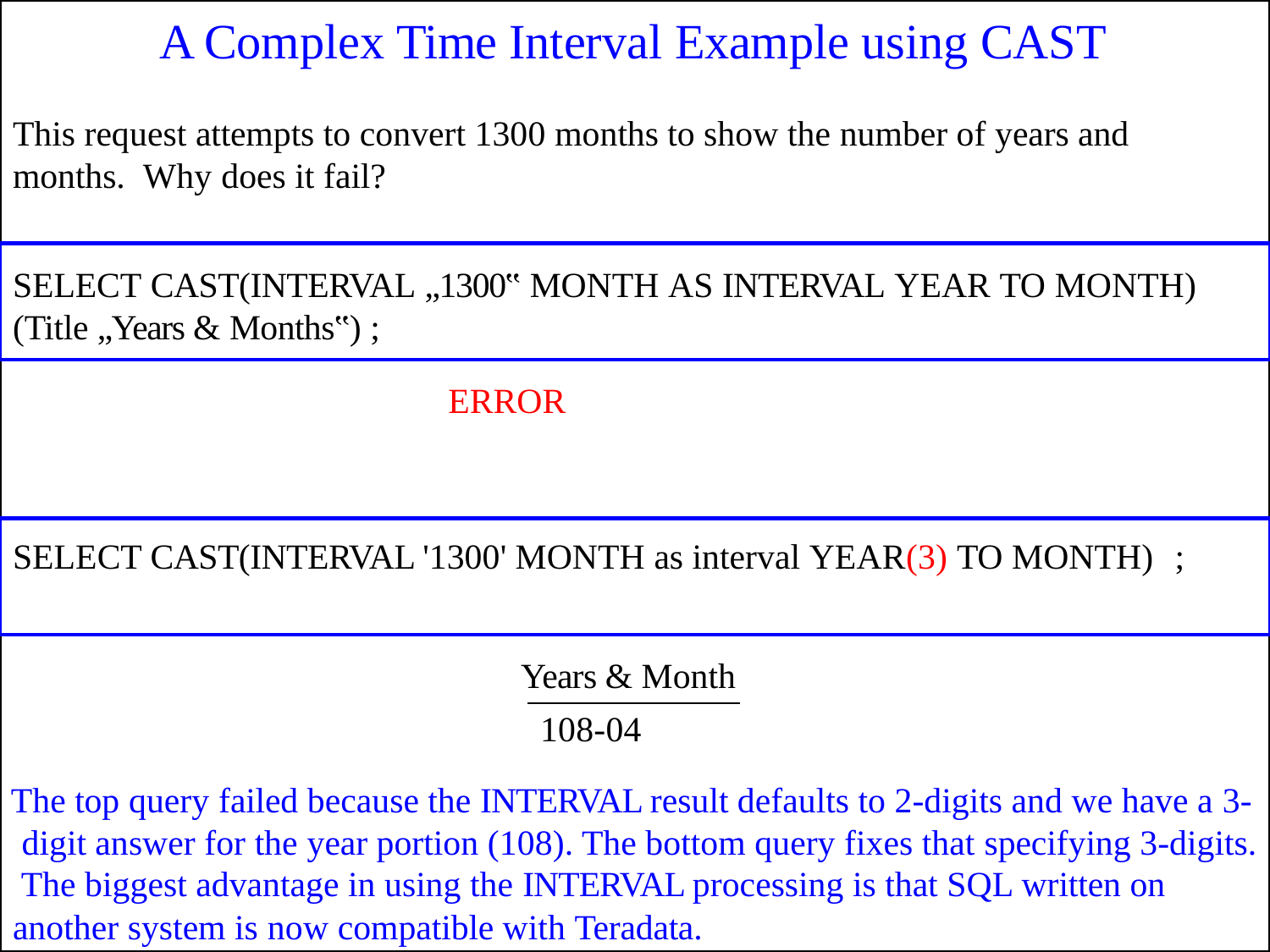

# A Complex Time Interval Example using CAST
This request attempts to convert 1300 months to show the number of years and months.  Why does it fail?

SELECT CAST(INTERVAL „1300‟ MONTH AS INTERVAL YEAR TO MONTH)
(Title „Years & Months‟) ;
ERROR

SELECT CAST(INTERVAL '1300' MONTH as interval YEAR(3) TO MONTH)	;

Years & Month  108-04
The top query failed because the INTERVAL result defaults to 2-digits and we have a 3-  digit answer for the year portion (108). The bottom query fixes that specifying 3-digits.  The biggest advantage in using the INTERVAL processing is that SQL written on  another system is now compatible with Teradata.